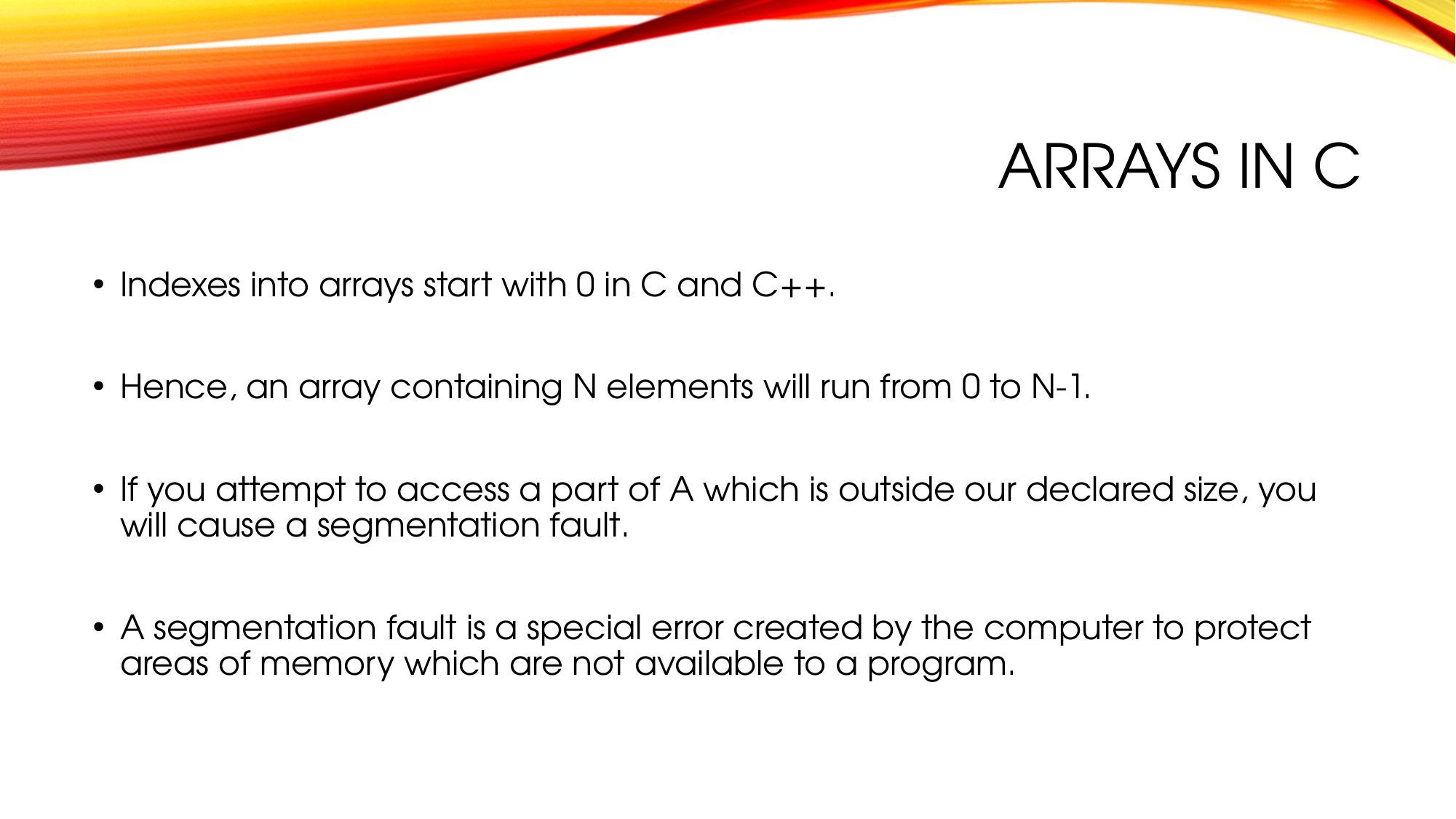

# ARRAYS IN C
Indexes into arrays start with 0 in C and C++.

Hence, an array containing N elements will run from 0 to N-1.

If you attempt to access a part of A which is outside our declared size, you will cause a segmentation fault.

A segmentation fault is a special error created by the computer to protect areas of memory which are not available to a program.